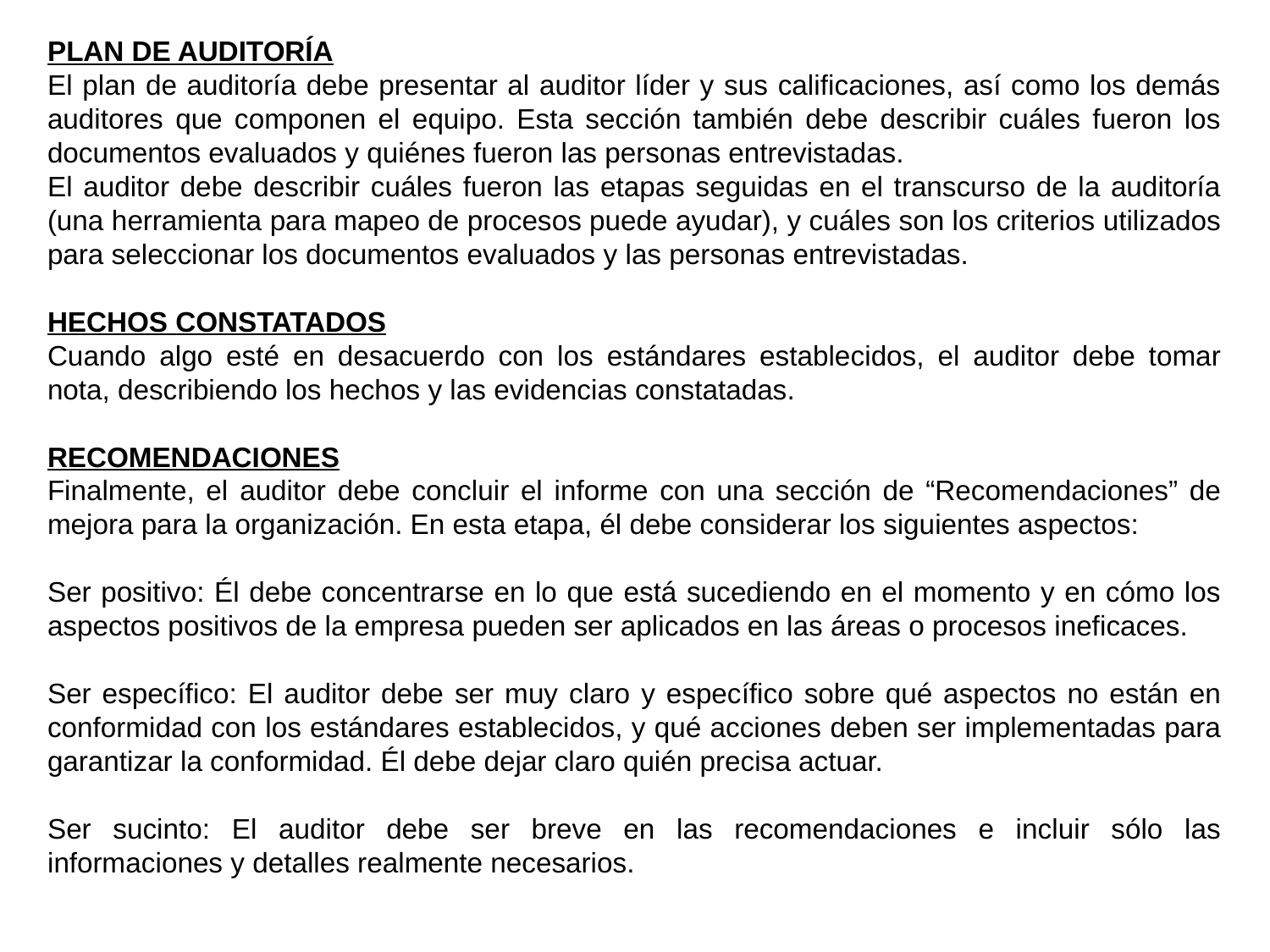

PLAN DE AUDITORÍA
El plan de auditoría debe presentar al auditor líder y sus calificaciones, así como los demás auditores que componen el equipo. Esta sección también debe describir cuáles fueron los documentos evaluados y quiénes fueron las personas entrevistadas.
El auditor debe describir cuáles fueron las etapas seguidas en el transcurso de la auditoría (una herramienta para mapeo de procesos puede ayudar), y cuáles son los criterios utilizados para seleccionar los documentos evaluados y las personas entrevistadas.

HECHOS CONSTATADOS
Cuando algo esté en desacuerdo con los estándares establecidos, el auditor debe tomar nota, describiendo los hechos y las evidencias constatadas.

RECOMENDACIONES
Finalmente, el auditor debe concluir el informe con una sección de “Recomendaciones” de mejora para la organización. En esta etapa, él debe considerar los siguientes aspectos:

Ser positivo: Él debe concentrarse en lo que está sucediendo en el momento y en cómo los aspectos positivos de la empresa pueden ser aplicados en las áreas o procesos ineficaces.

Ser específico: El auditor debe ser muy claro y específico sobre qué aspectos no están en conformidad con los estándares establecidos, y qué acciones deben ser implementadas para garantizar la conformidad. Él debe dejar claro quién precisa actuar.

Ser sucinto: El auditor debe ser breve en las recomendaciones e incluir sólo las informaciones y detalles realmente necesarios.